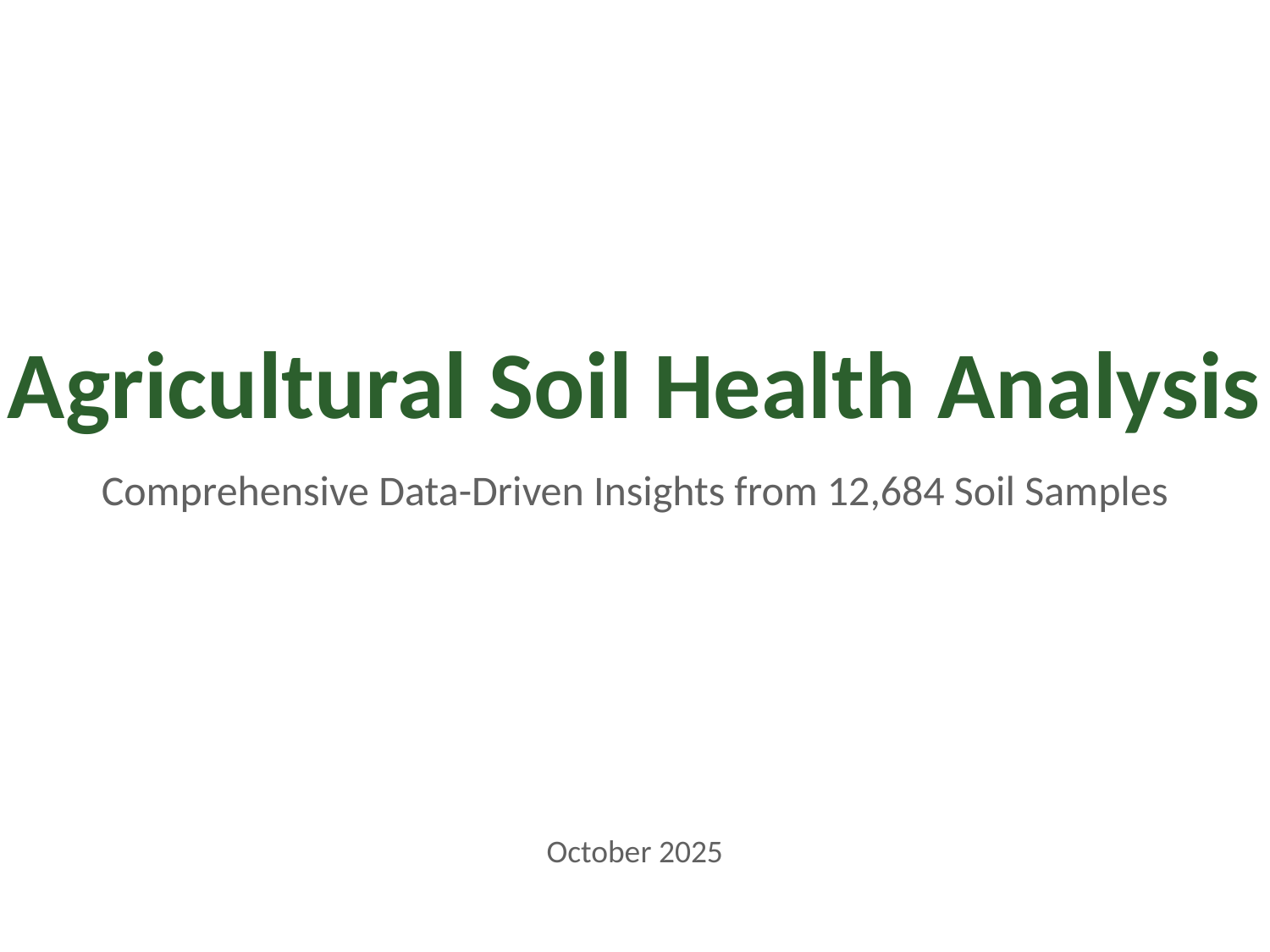

Agricultural Soil Health Analysis
Comprehensive Data-Driven Insights from 12,684 Soil Samples
October 2025